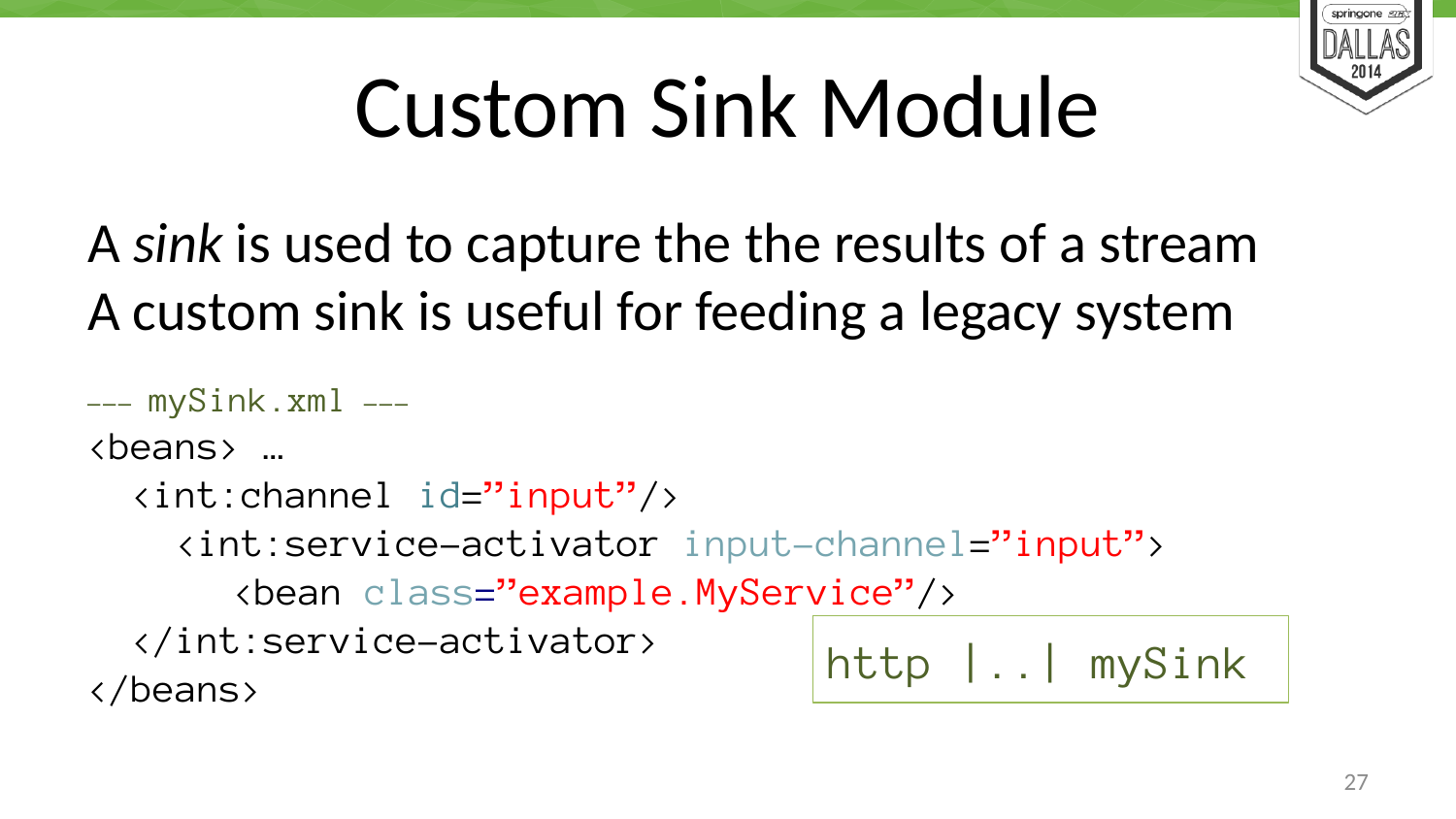

# Custom Sink Module
A sink is used to capture the the results of a stream
A custom sink is useful for feeding a legacy system

--- mySink.xml ---
<beans> …
  <int:channel id=”input”/>
    <int:service-activator input-channel=”input”>
<bean class=”example.MyService”/>
  </int:service-activator>
</beans>

http |..| mySink
27